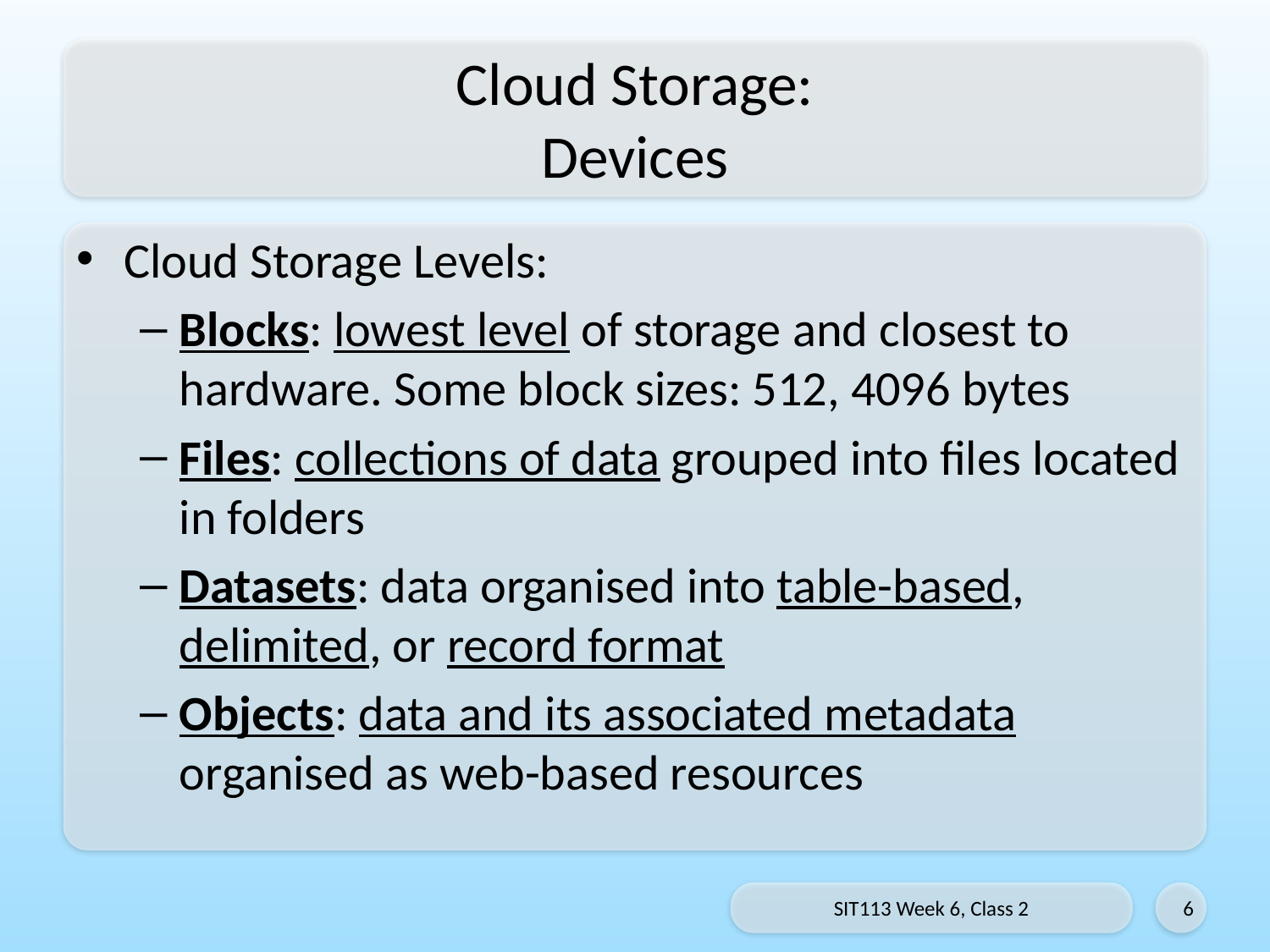

# Cloud Storage: Devices
Cloud Storage Levels:
Blocks: lowest level of storage and closest to hardware. Some block sizes: 512, 4096 bytes
Files: collections of data grouped into files located in folders
Datasets: data organised into table-based, delimited, or record format
Objects: data and its associated metadata organised as web-based resources
SIT113 Week 6, Class 2
6